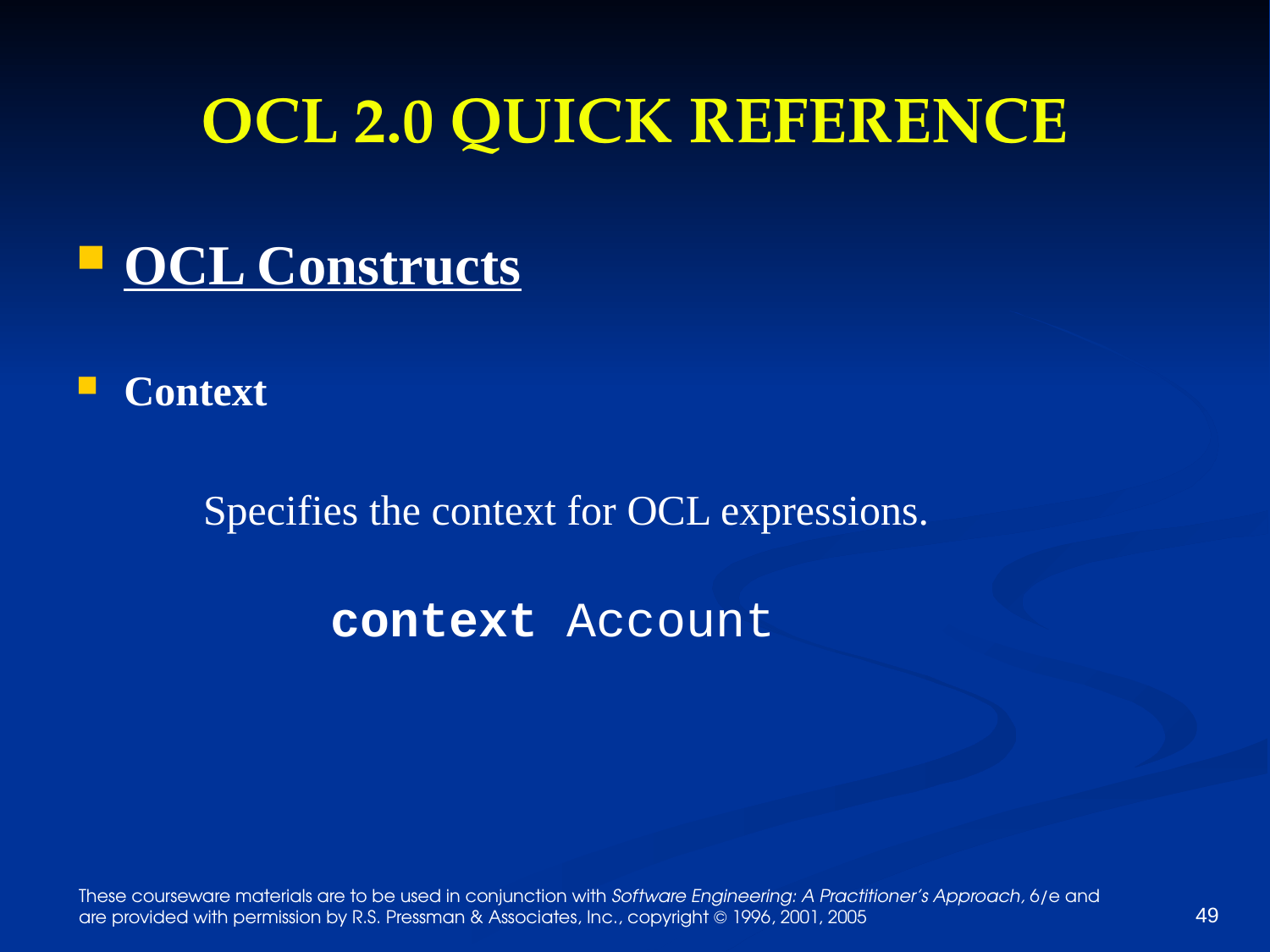

# OCL 2.0 QUICK REFERENCE
OCL Constructs

Context

	Specifies the context for OCL expressions.

		context Account

These courseware materials are to be used in conjunction with Software Engineering: A Practitioner’s Approach, 6/e and are provided with permission by R.S. Pressman & Associates, Inc., copyright © 1996, 2001, 2005
49